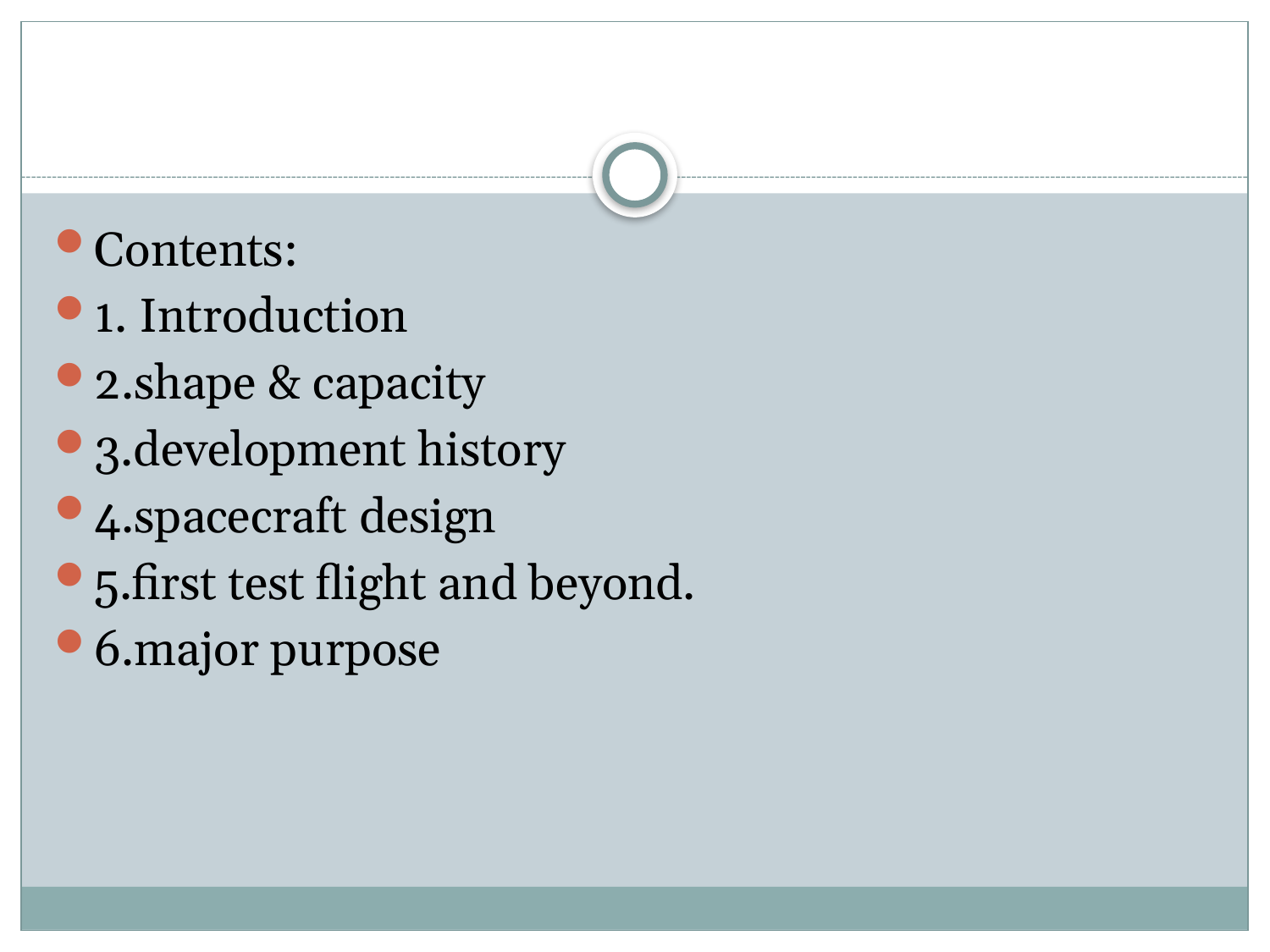

#
Contents:
1. Introduction
2.shape & capacity
3.development history
4.spacecraft design
5.first test flight and beyond.
6.major purpose